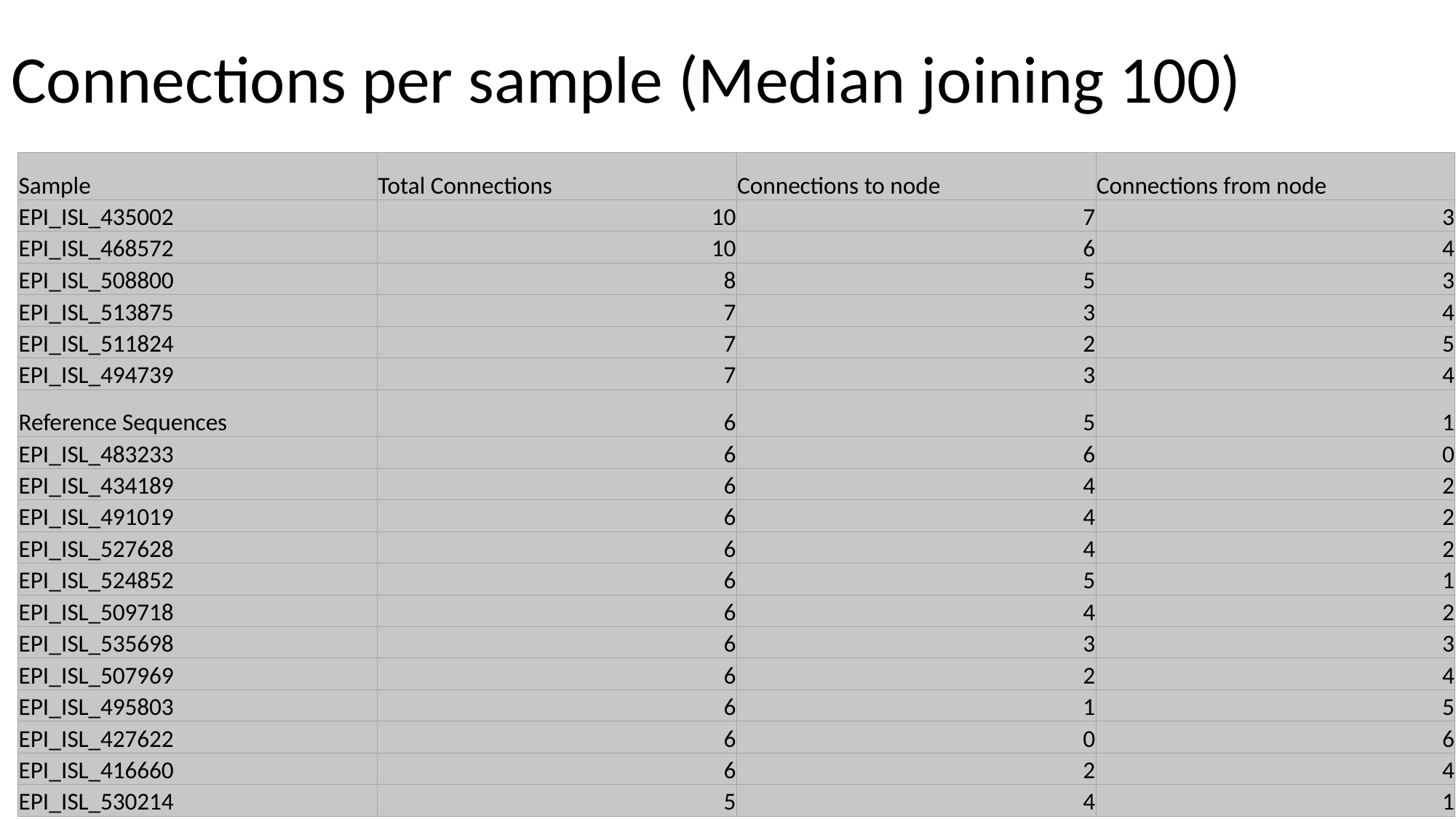

# Connections per sample (Median joining 100)
| Sample | Total Connections | Connections to node | Connections from node |
| --- | --- | --- | --- |
| EPI\_ISL\_435002 | 10 | 7 | 3 |
| EPI\_ISL\_468572 | 10 | 6 | 4 |
| EPI\_ISL\_508800 | 8 | 5 | 3 |
| EPI\_ISL\_513875 | 7 | 3 | 4 |
| EPI\_ISL\_511824 | 7 | 2 | 5 |
| EPI\_ISL\_494739 | 7 | 3 | 4 |
| Reference Sequences | 6 | 5 | 1 |
| EPI\_ISL\_483233 | 6 | 6 | 0 |
| EPI\_ISL\_434189 | 6 | 4 | 2 |
| EPI\_ISL\_491019 | 6 | 4 | 2 |
| EPI\_ISL\_527628 | 6 | 4 | 2 |
| EPI\_ISL\_524852 | 6 | 5 | 1 |
| EPI\_ISL\_509718 | 6 | 4 | 2 |
| EPI\_ISL\_535698 | 6 | 3 | 3 |
| EPI\_ISL\_507969 | 6 | 2 | 4 |
| EPI\_ISL\_495803 | 6 | 1 | 5 |
| EPI\_ISL\_427622 | 6 | 0 | 6 |
| EPI\_ISL\_416660 | 6 | 2 | 4 |
| EPI\_ISL\_530214 | 5 | 4 | 1 |